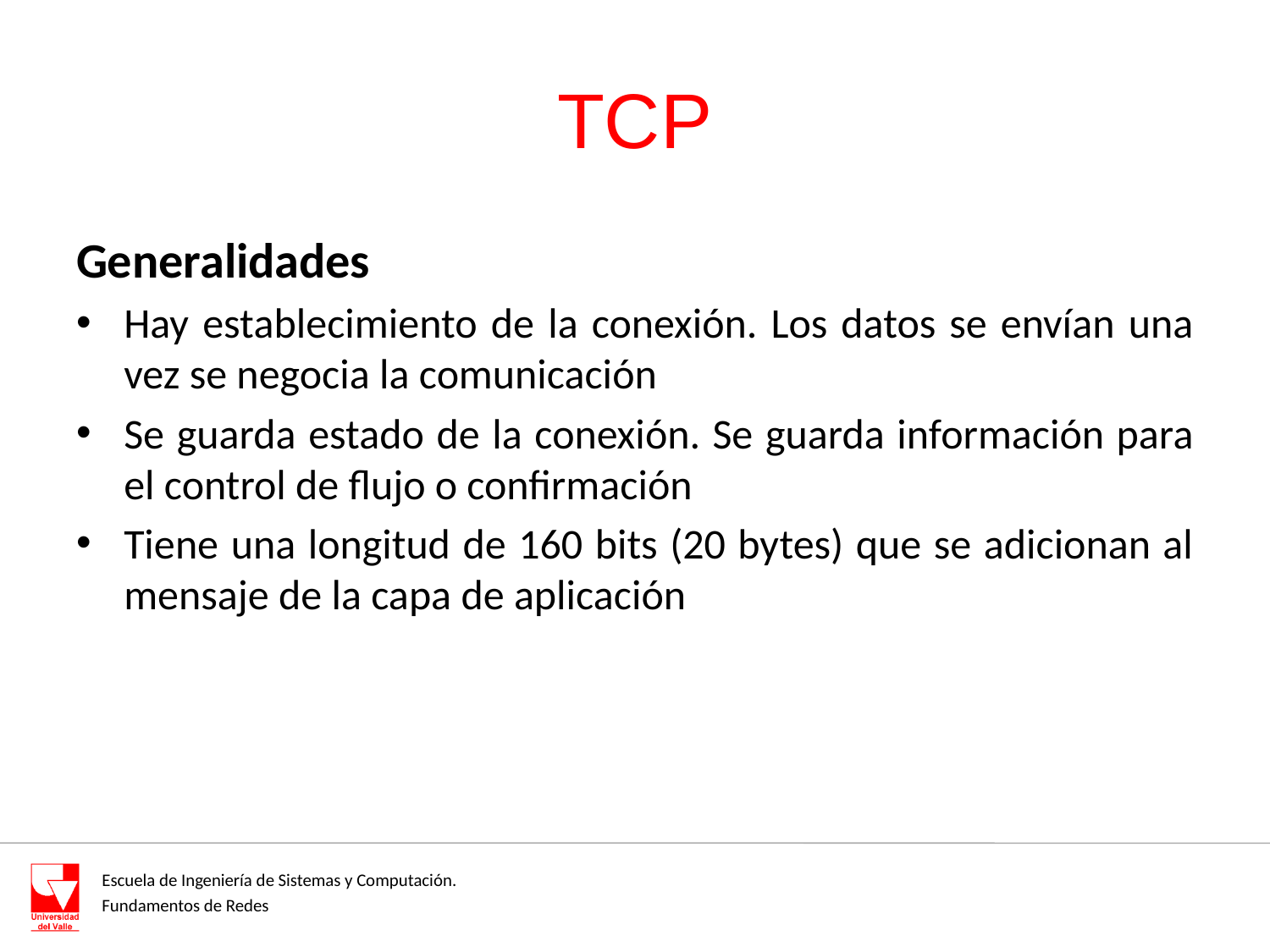

# TCP
Generalidades
Hay establecimiento de la conexión. Los datos se envían una vez se negocia la comunicación
Se guarda estado de la conexión. Se guarda información para el control de flujo o confirmación
Tiene una longitud de 160 bits (20 bytes) que se adicionan al mensaje de la capa de aplicación